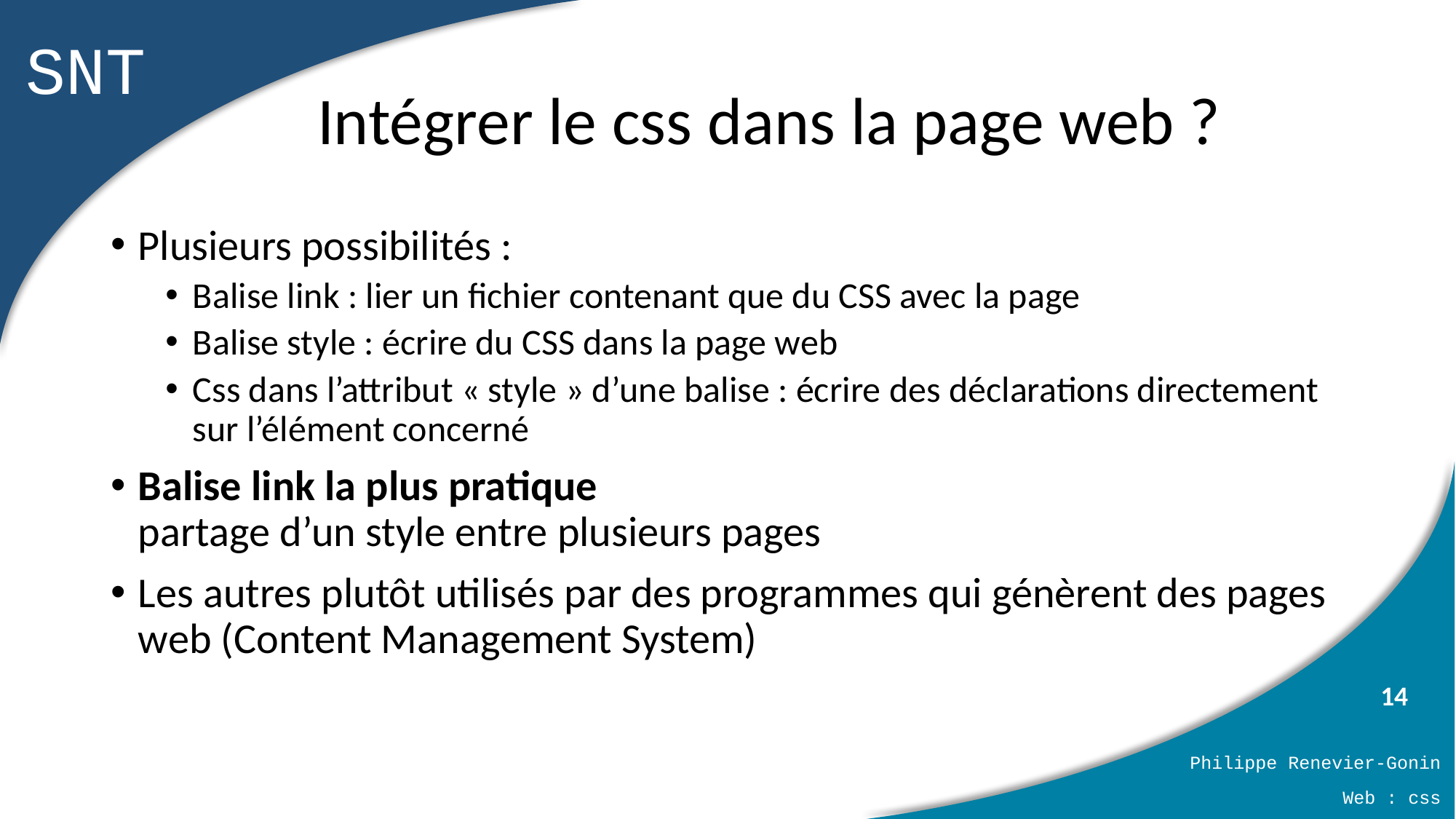

# Intégrer le css dans la page web ?
Plusieurs possibilités :
Balise link : lier un fichier contenant que du CSS avec la page
Balise style : écrire du CSS dans la page web
Css dans l’attribut « style » d’une balise : écrire des déclarations directement sur l’élément concerné
Balise link la plus pratique
partage d’un style entre plusieurs pages
Les autres plutôt utilisés par des programmes qui génèrent des pages web (Content Management System)